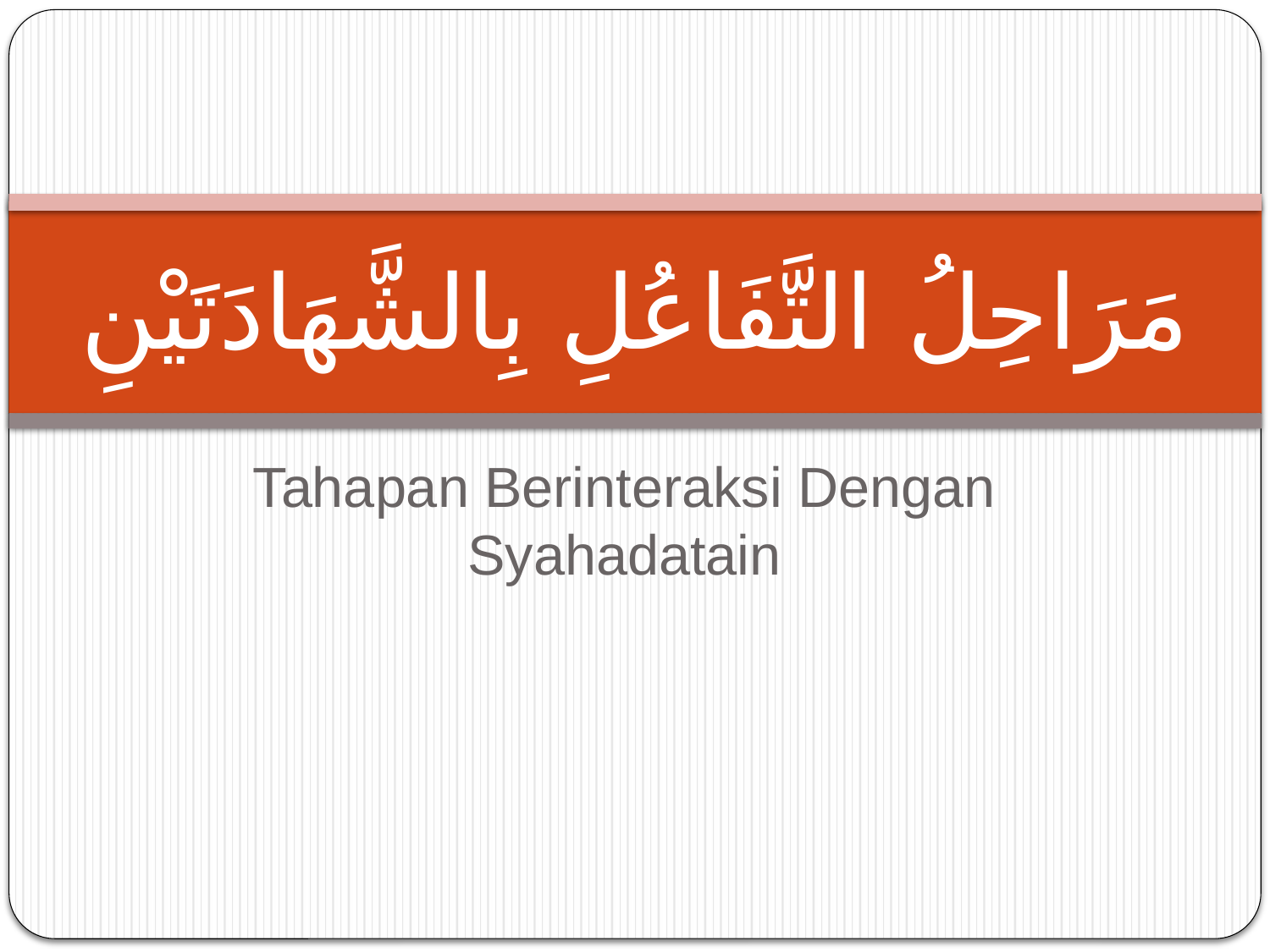

# مَرَاحِلُ التَّفَاعُلِ بِالشَّهَادَتَيْنِ
Tahapan Berinteraksi Dengan Syahadatain